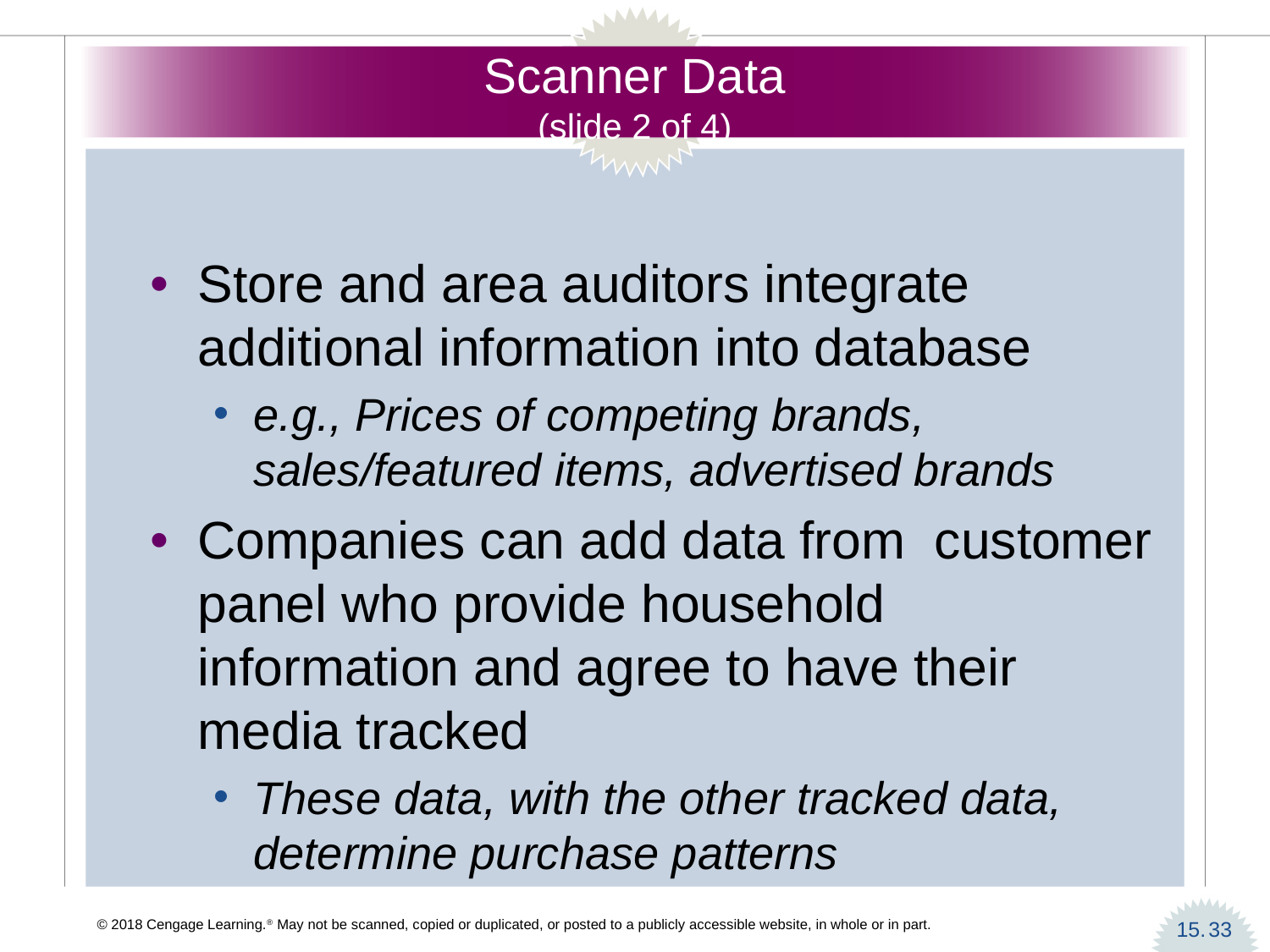

# Scanner Data (slide 2 of 4)
Store and area auditors integrate additional information into database
e.g., Prices of competing brands, sales/featured items, advertised brands
Companies can add data from  customer panel who provide household information and agree to have their media tracked
These data, with the other tracked data, determine purchase patterns

33